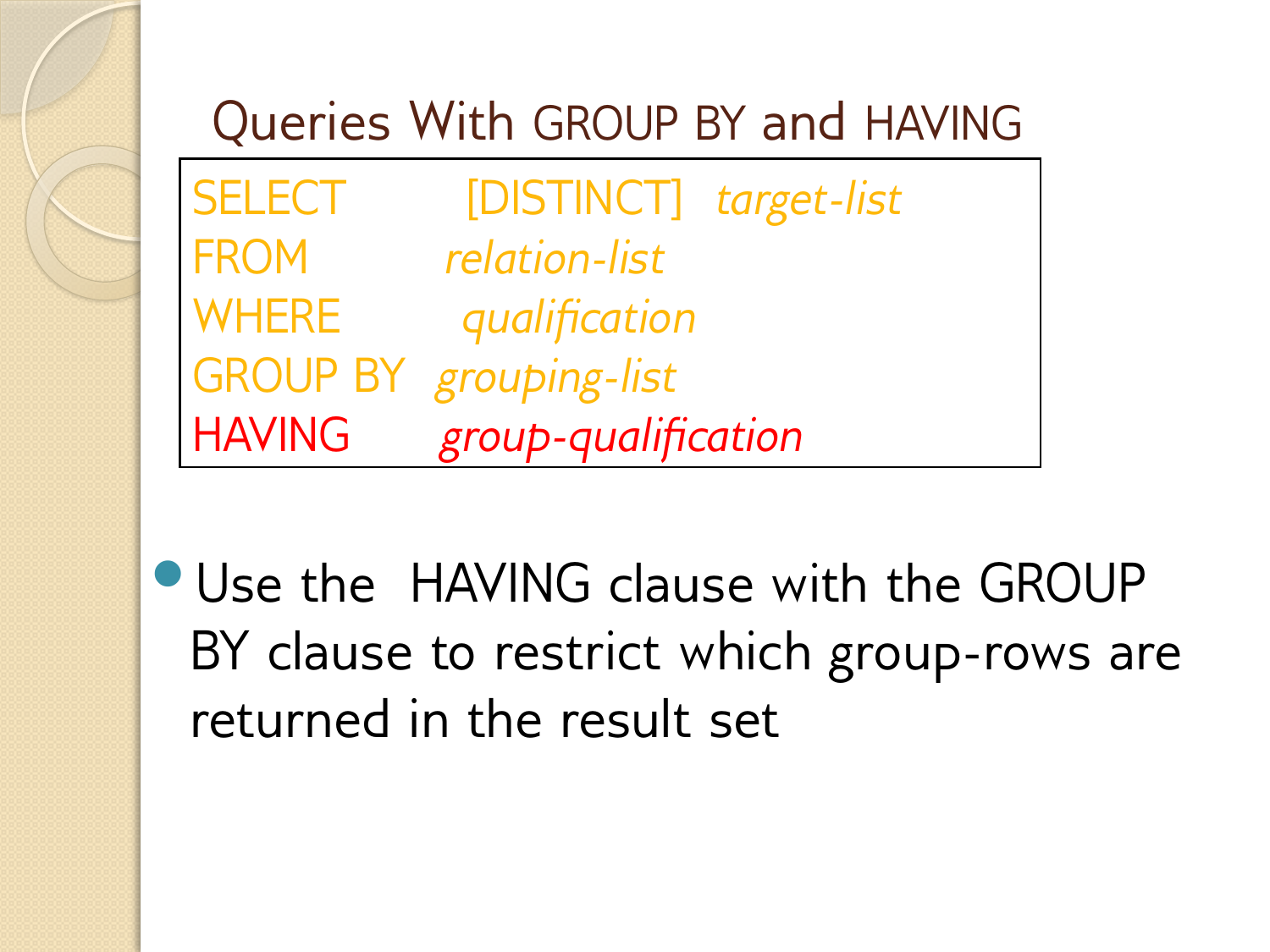

# Queries With GROUP BY and HAVING
SELECT        [DISTINCT]  target-list
FROM         relation-list
WHERE        qualification
GROUP BY  grouping-list
HAVING      group-qualification
Use the  HAVING clause with the GROUP BY clause to restrict which group-rows are returned in the result set